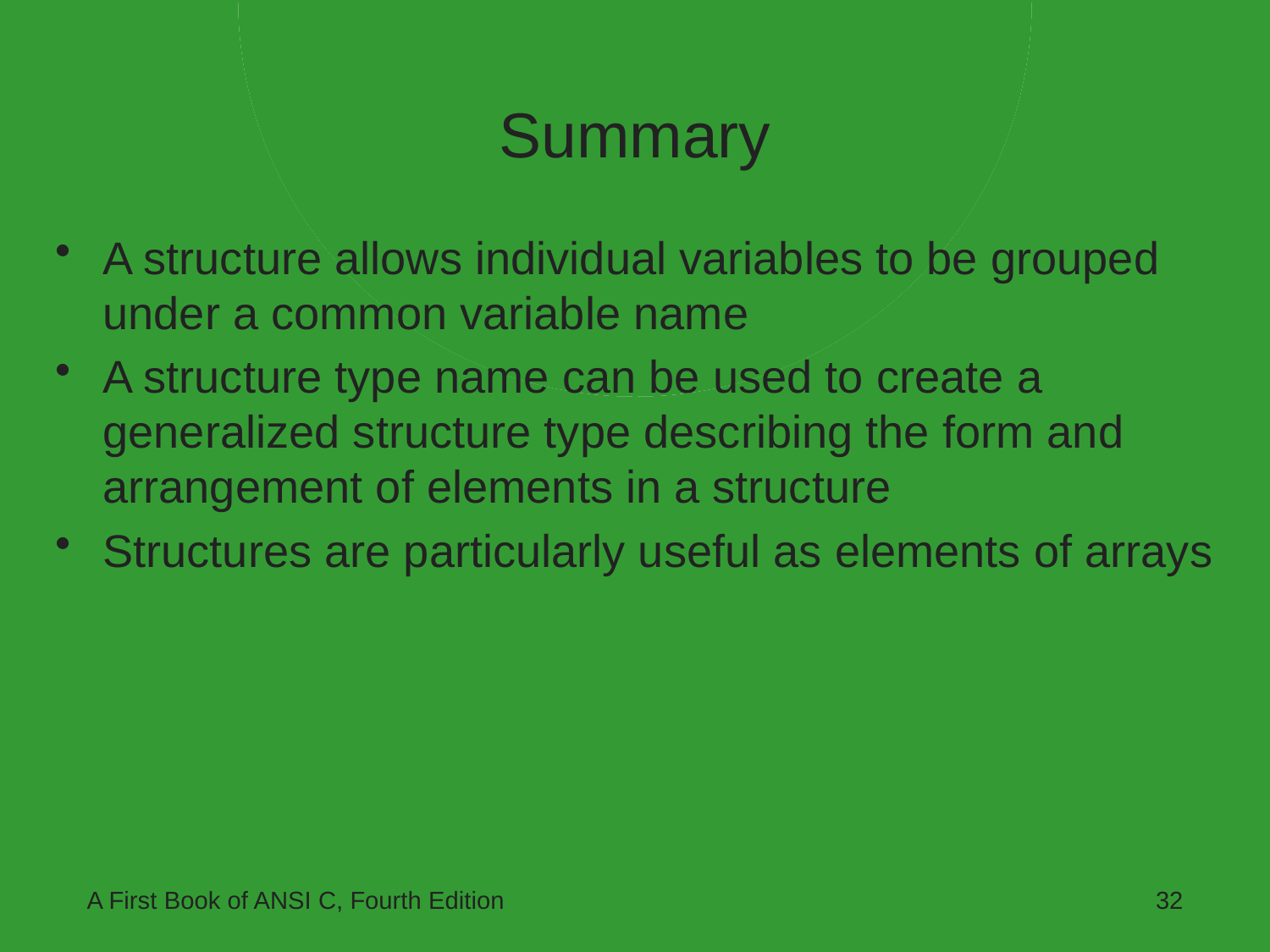

# Summary
A structure allows individual variables to be grouped under a common variable name
A structure type name can be used to create a generalized structure type describing the form and arrangement of elements in a structure
Structures are particularly useful as elements of arrays
A First Book of ANSI C, Fourth Edition
32